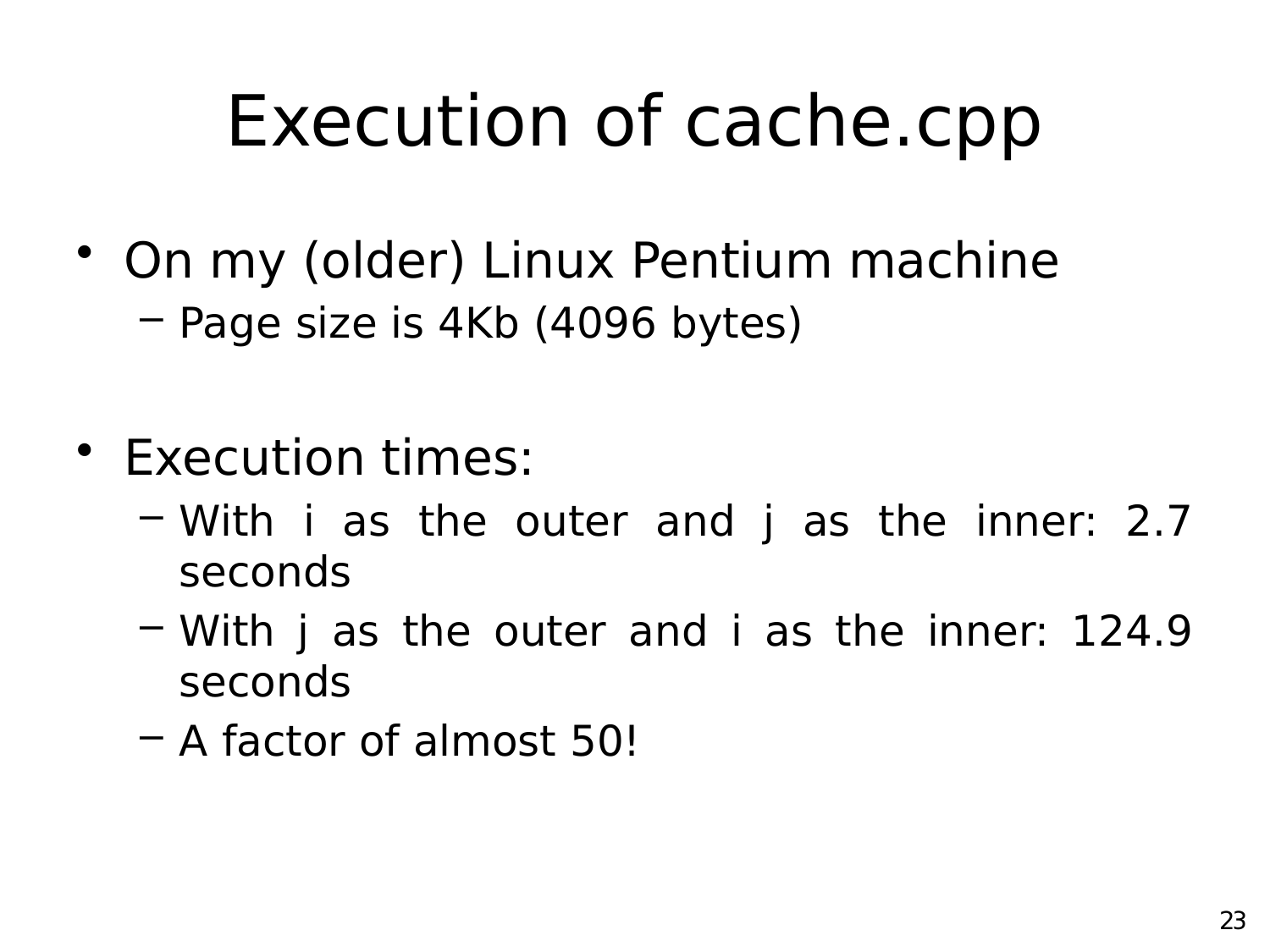

Execution of cache.cpp
On my (older) Linux Pentium machine
Page size is 4Kb (4096 bytes)

Execution times:
With i as the outer and j as the inner: 2.7 seconds
With j as the outer and i as the inner: 124.9 seconds
A factor of almost 50!